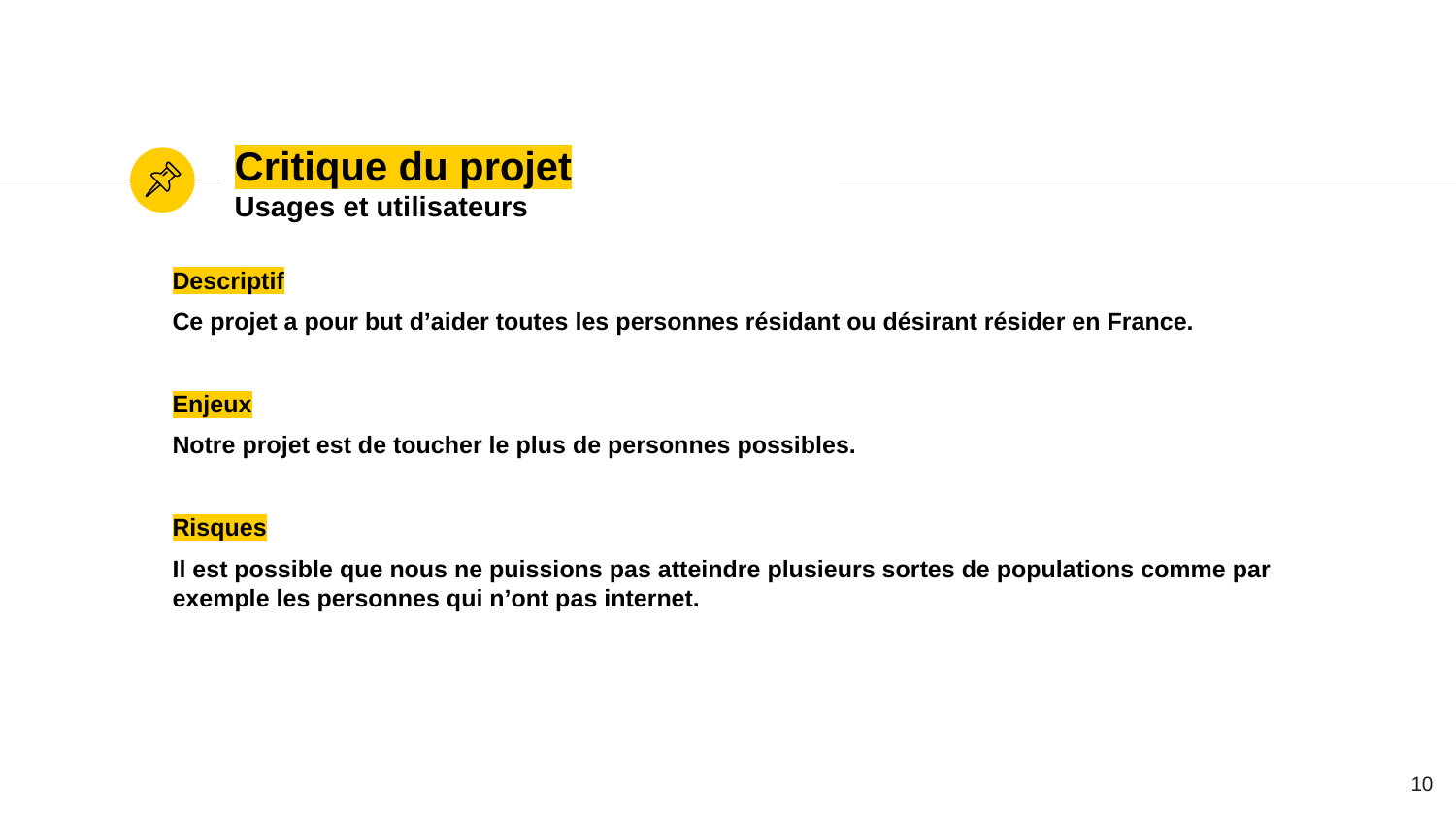

# Critique du projet
Usages et utilisateurs

Descriptif
Ce projet a pour but d’aider toutes les personnes résidant ou désirant résider en France.

Enjeux
Notre projet est de toucher le plus de personnes possibles.

Risques
Il est possible que nous ne puissions pas atteindre plusieurs sortes de populations comme par exemple les personnes qui n’ont pas internet.

10